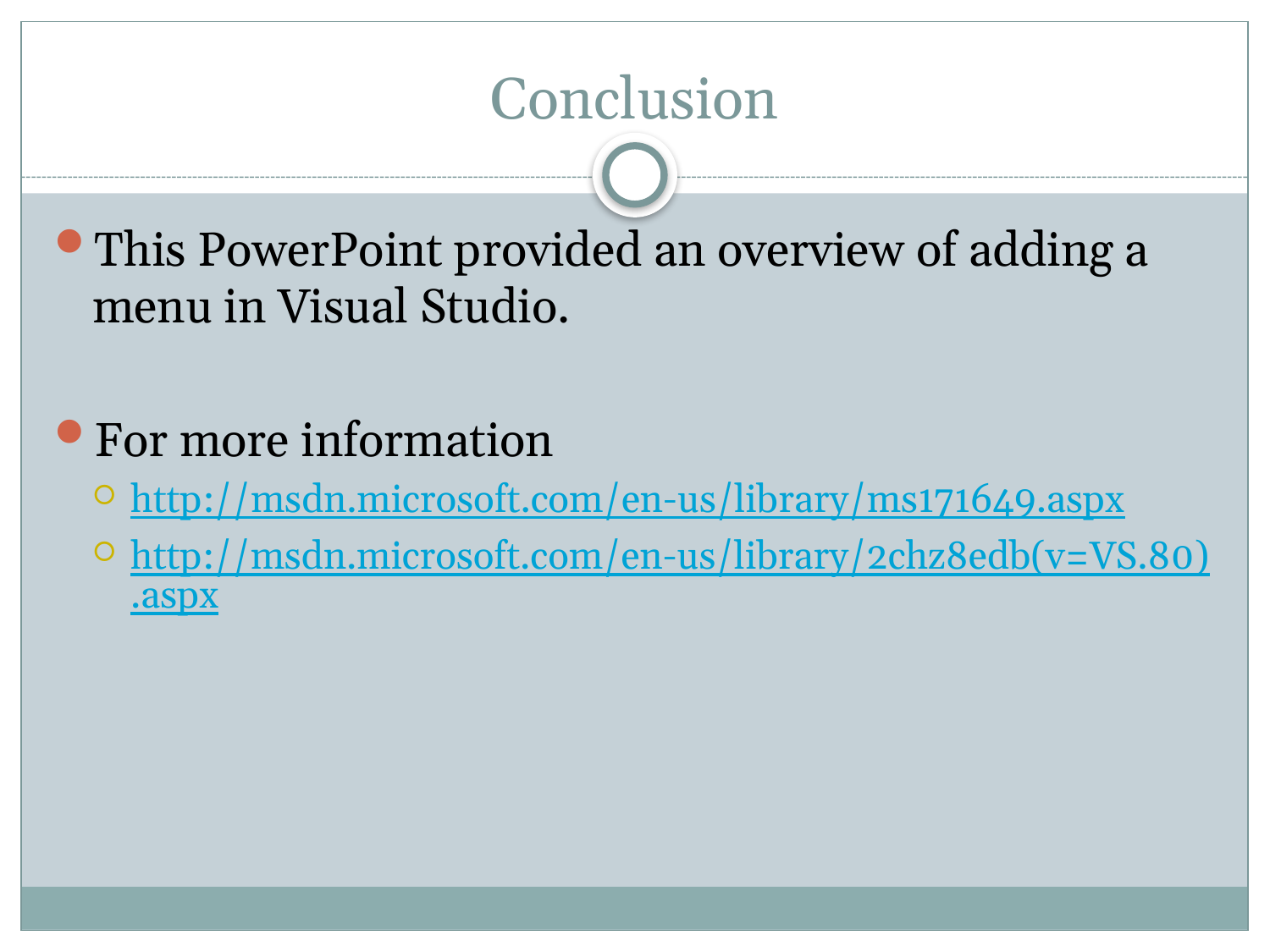

# Conclusion
This PowerPoint provided an overview of adding a menu in Visual Studio.

For more information
http://msdn.microsoft.com/en-us/library/ms171649.aspx
http://msdn.microsoft.com/en-us/library/2chz8edb(v=VS.80).aspx